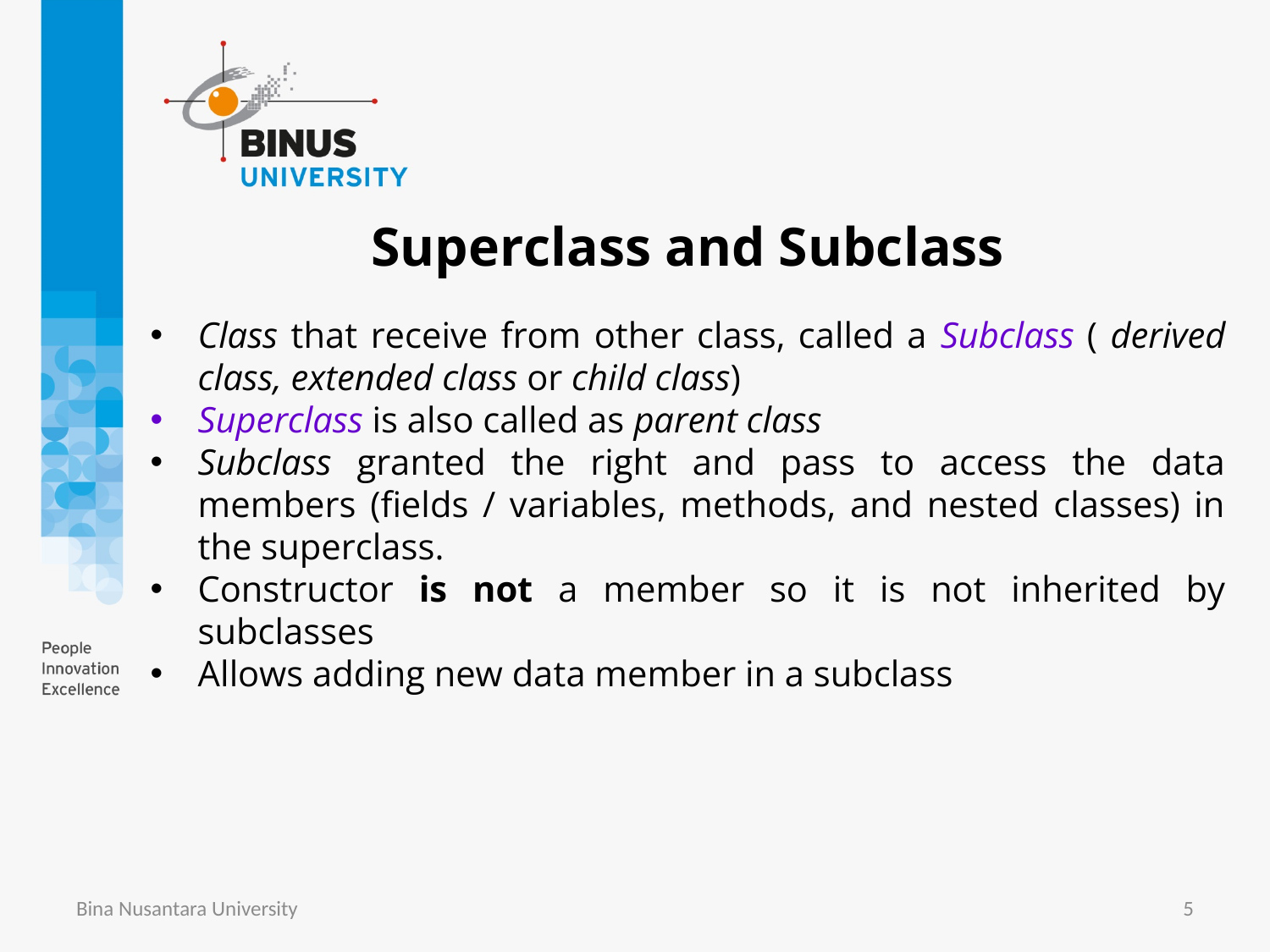

# Superclass and Subclass
Class that receive from other class, called a Subclass ( derived class, extended class or child class)
Superclass is also called as parent class
Subclass granted the right and pass to access the data members (fields / variables, methods, and nested classes) in the superclass.
Constructor is not a member so it is not inherited by subclasses
Allows adding new data member in a subclass

Bina Nusantara University
5